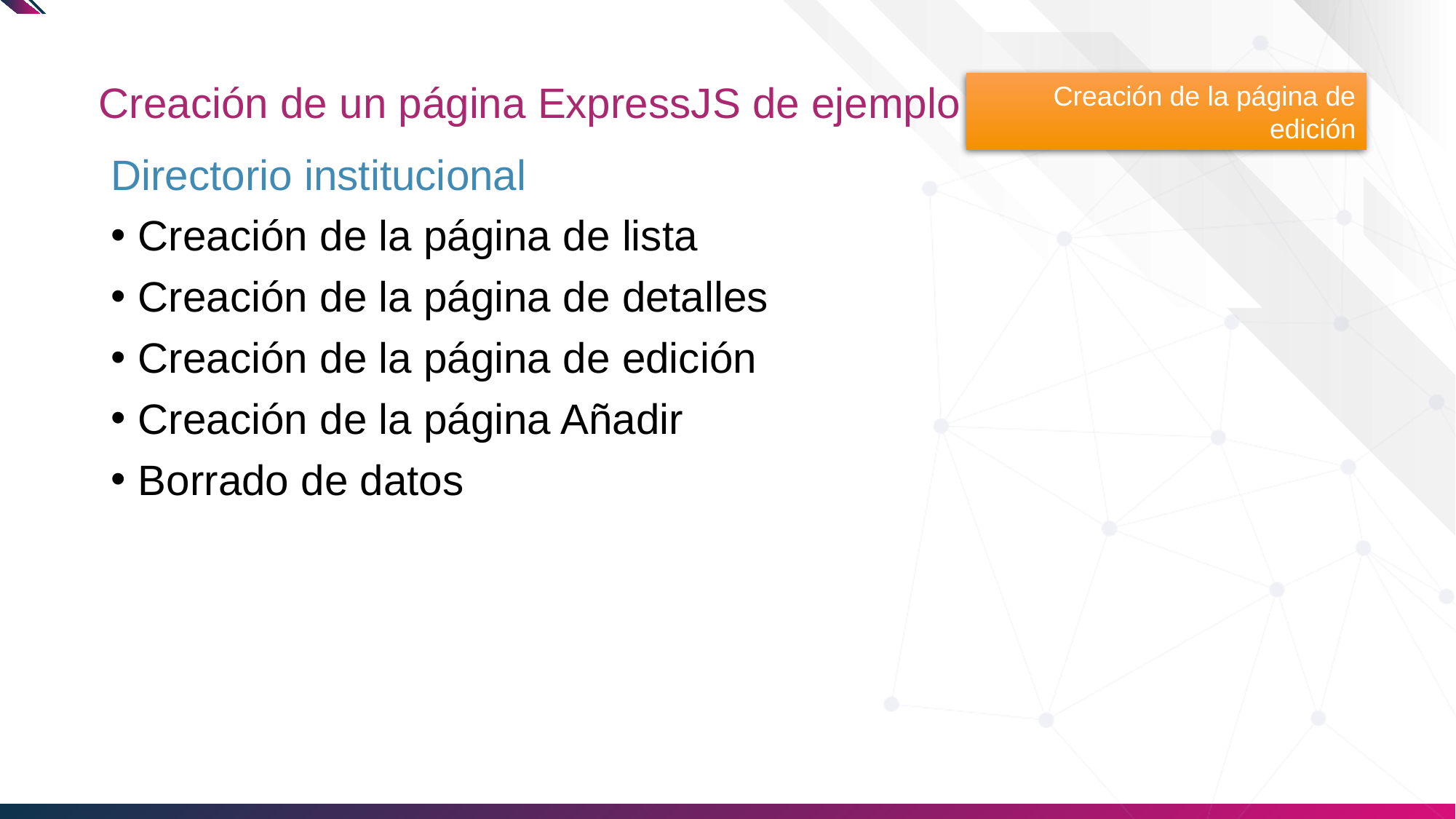

Creación de la página de edición
# Creación de un página ExpressJS de ejemplo
Directorio institucional
Creación de la página de lista
Creación de la página de detalles
Creación de la página de edición
Creación de la página Añadir
Borrado de datos